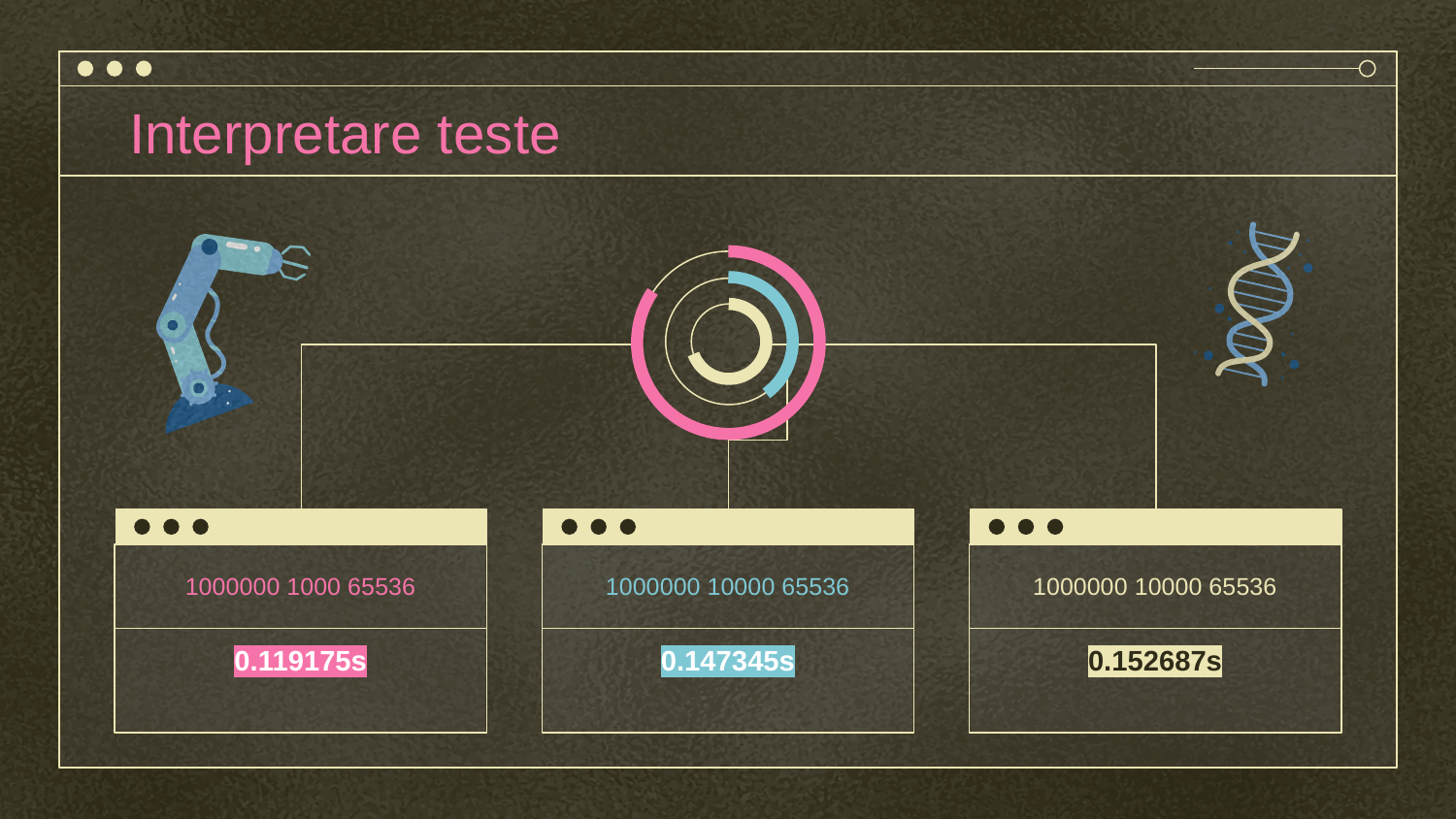

Interpretare teste

# 1000000 1000 65536

1000000 10000 65536

1000000 10000 65536
0.119175s
0.147345s
0.152687s